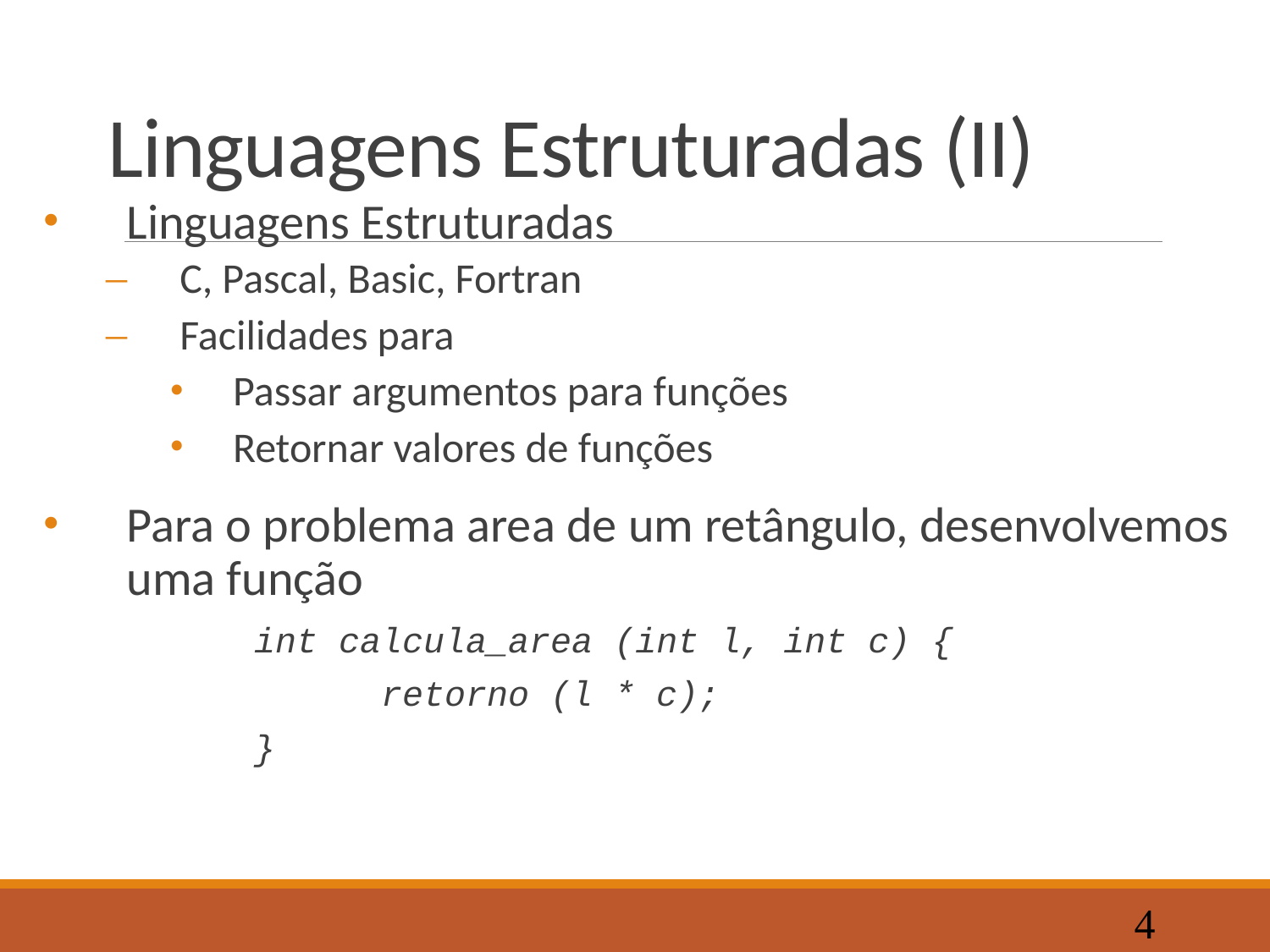

# Linguagens Estruturadas (II)
Linguagens Estruturadas
C, Pascal, Basic, Fortran
Facilidades para
Passar argumentos para funções
Retornar valores de funções
Para o problema area de um retângulo, desenvolvemos uma função
		int calcula_area (int l, int c) {
			retorno (l * c);
		}

4